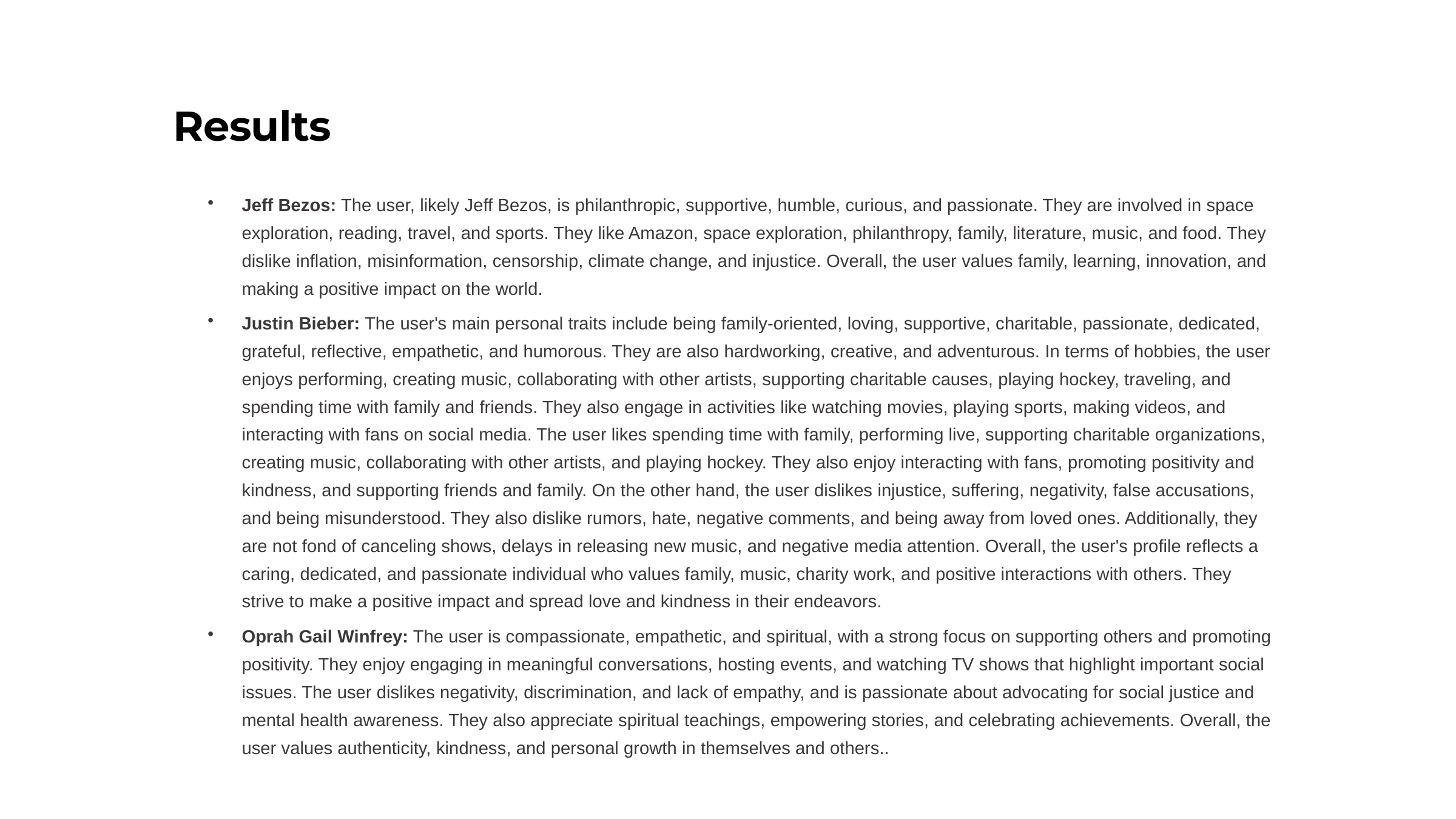

Results
Jeff Bezos: The user, likely Jeff Bezos, is philanthropic, supportive, humble, curious, and passionate. They are involved in space exploration, reading, travel, and sports. They like Amazon, space exploration, philanthropy, family, literature, music, and food. They dislike inflation, misinformation, censorship, climate change, and injustice. Overall, the user values family, learning, innovation, and making a positive impact on the world.
Justin Bieber: The user's main personal traits include being family-oriented, loving, supportive, charitable, passionate, dedicated, grateful, reflective, empathetic, and humorous. They are also hardworking, creative, and adventurous. In terms of hobbies, the user enjoys performing, creating music, collaborating with other artists, supporting charitable causes, playing hockey, traveling, and spending time with family and friends. They also engage in activities like watching movies, playing sports, making videos, and interacting with fans on social media. The user likes spending time with family, performing live, supporting charitable organizations, creating music, collaborating with other artists, and playing hockey. They also enjoy interacting with fans, promoting positivity and kindness, and supporting friends and family. On the other hand, the user dislikes injustice, suffering, negativity, false accusations, and being misunderstood. They also dislike rumors, hate, negative comments, and being away from loved ones. Additionally, they are not fond of canceling shows, delays in releasing new music, and negative media attention. Overall, the user's profile reflects a caring, dedicated, and passionate individual who values family, music, charity work, and positive interactions with others. They strive to make a positive impact and spread love and kindness in their endeavors.

Oprah Gail Winfrey: The user is compassionate, empathetic, and spiritual, with a strong focus on supporting others and promoting positivity. They enjoy engaging in meaningful conversations, hosting events, and watching TV shows that highlight important social issues. The user dislikes negativity, discrimination, and lack of empathy, and is passionate about advocating for social justice and mental health awareness. They also appreciate spiritual teachings, empowering stories, and celebrating achievements. Overall, the user values authenticity, kindness, and personal growth in themselves and others..